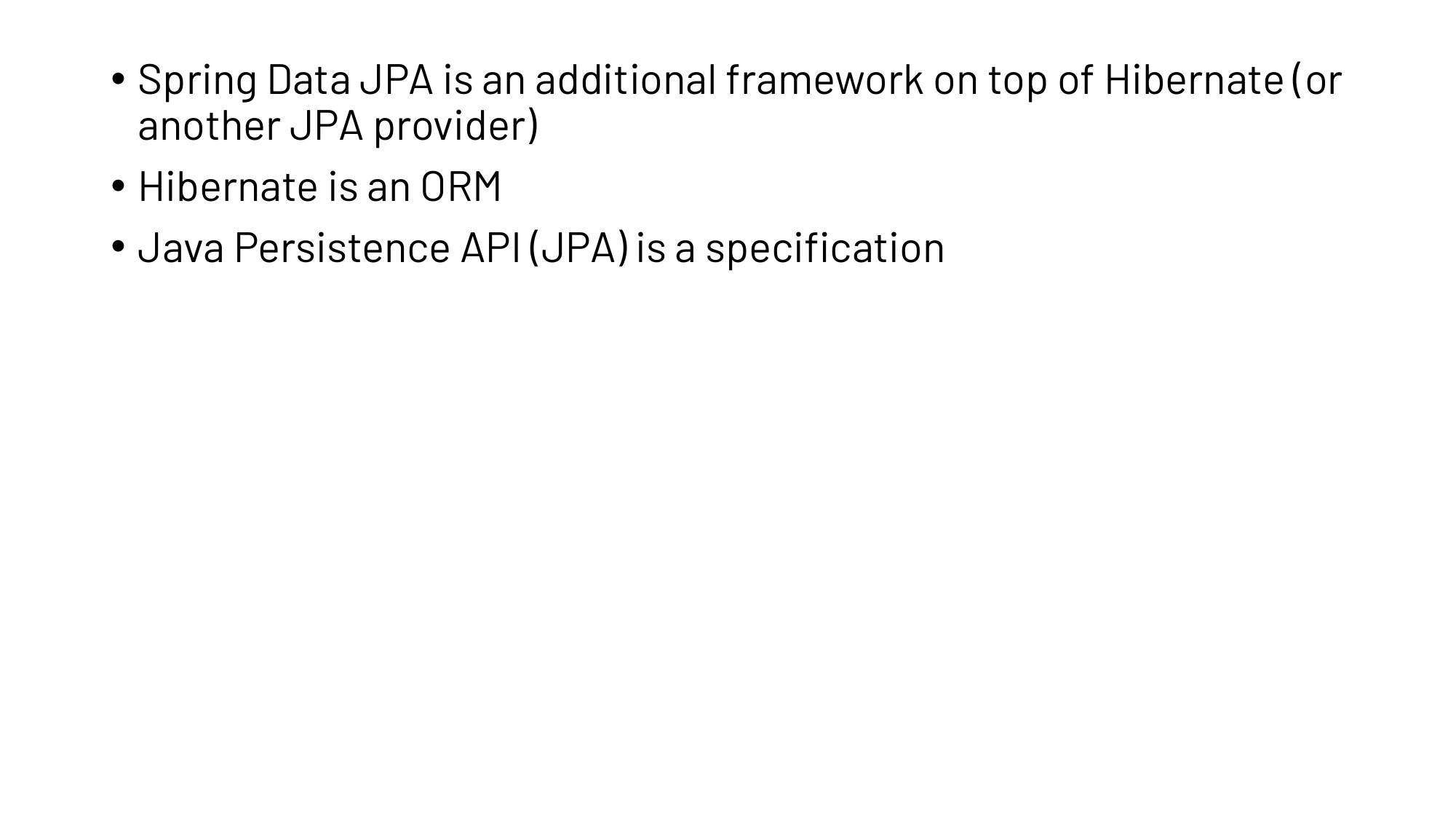

Spring Data JPA is an additional framework on top of Hibernate (or another JPA provider)
Hibernate is an ORM
Java Persistence API (JPA) is a specification